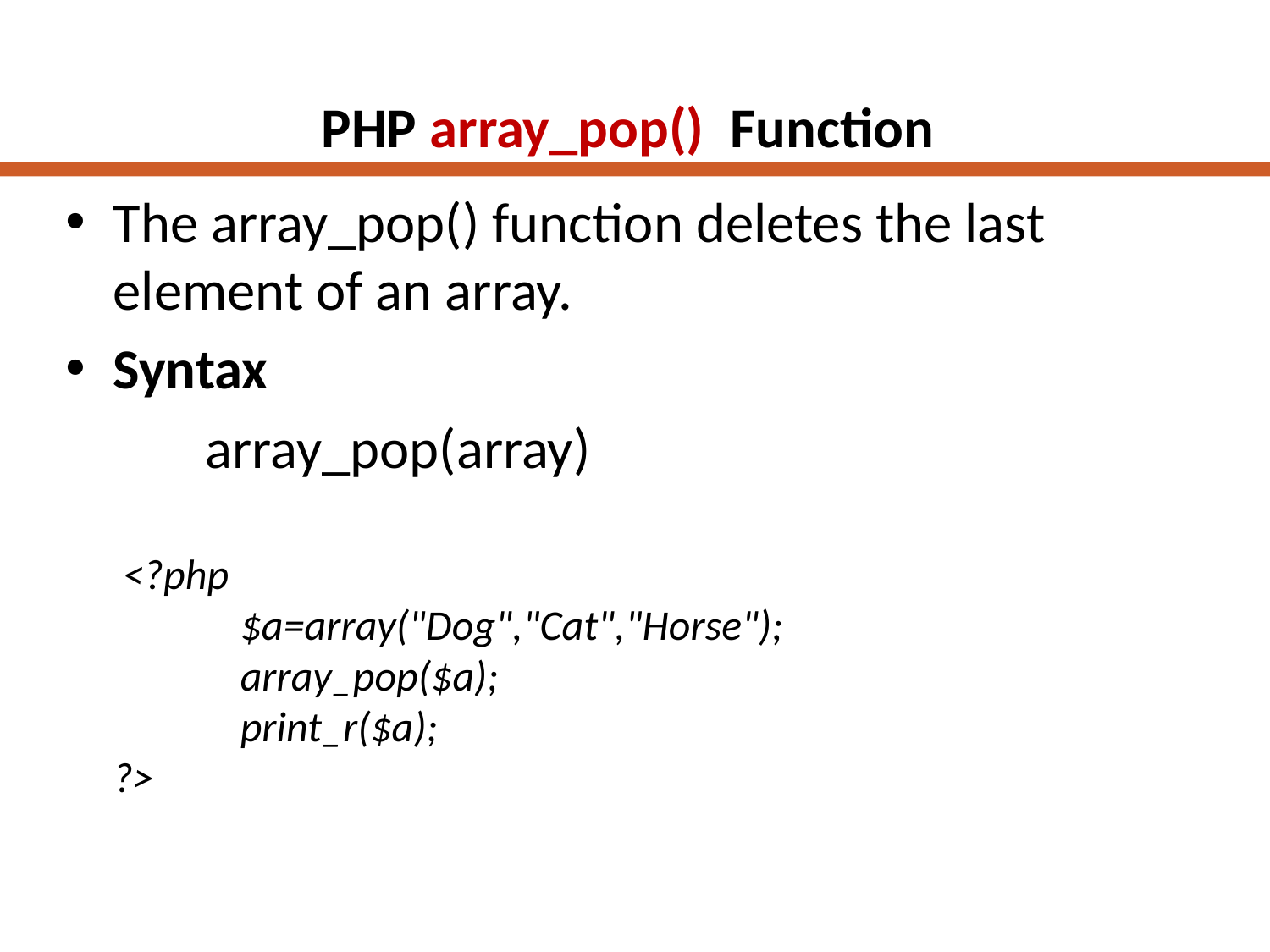

# PHP array_pop()  Function
The array_pop() function deletes the last element of an array.
Syntax
           array_pop(array)

      <?php
	$a=array("Dog","Cat","Horse");
	array_pop($a);
	print_r($a);
?>